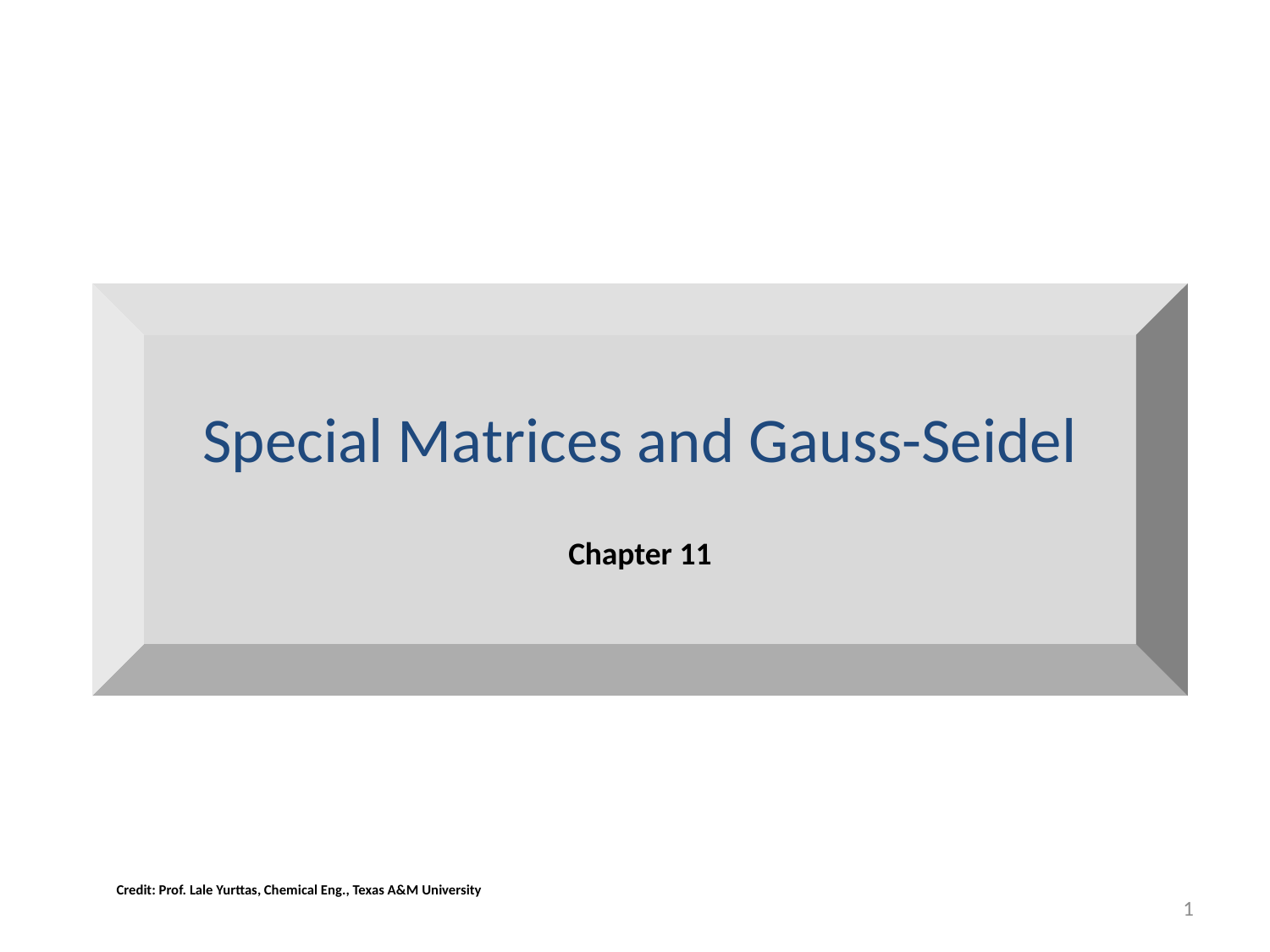

Special Matrices and Gauss-Seidel
Chapter 11
Credit: Prof. Lale Yurttas, Chemical Eng., Texas A&M University
1